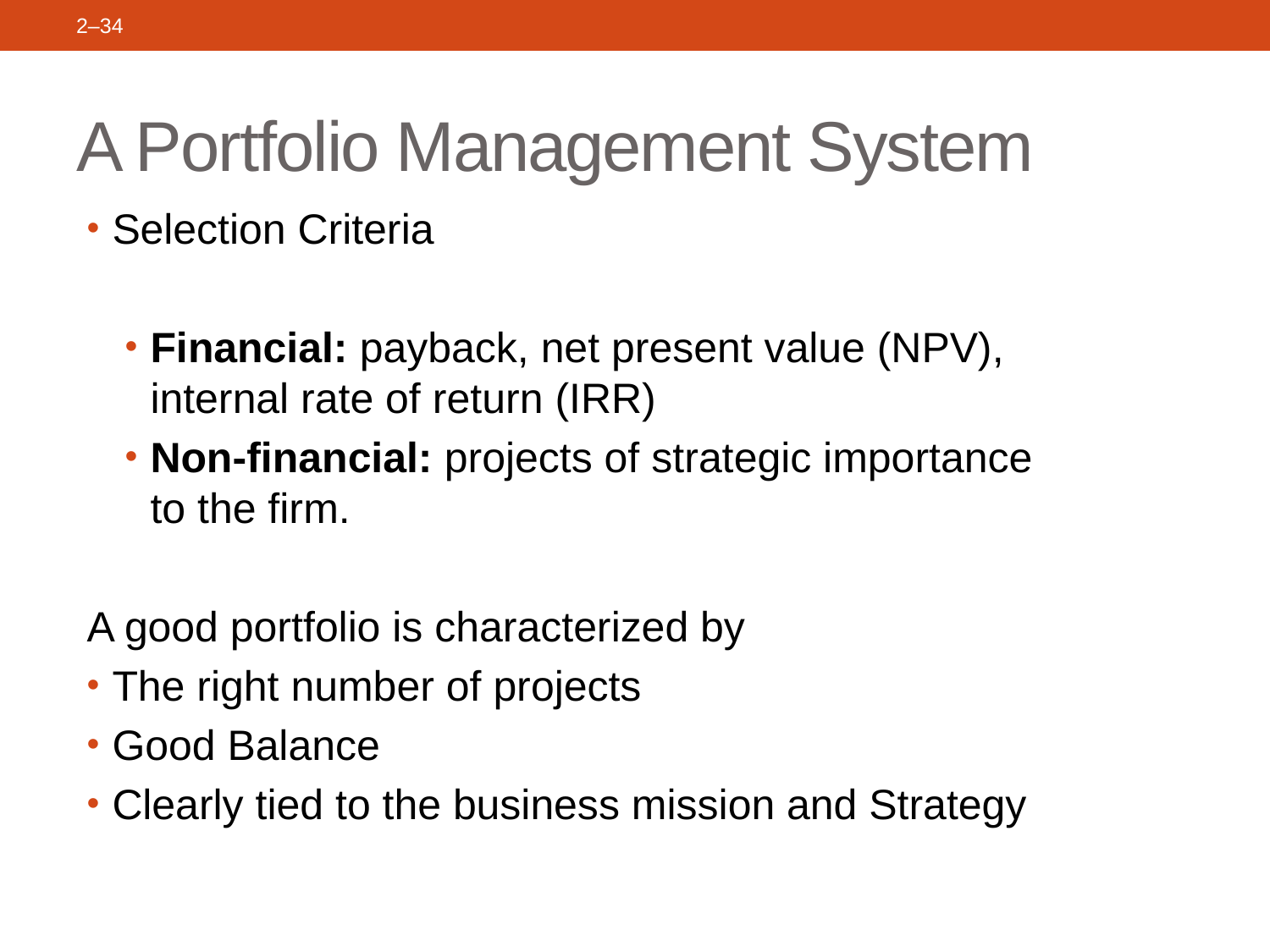

2–34
# A Portfolio Management System
Selection Criteria

Financial: payback, net present value (NPV), internal rate of return (IRR)
Non-financial: projects of strategic importance to the firm.

A good portfolio is characterized by
The right number of projects
Good Balance
Clearly tied to the business mission and Strategy